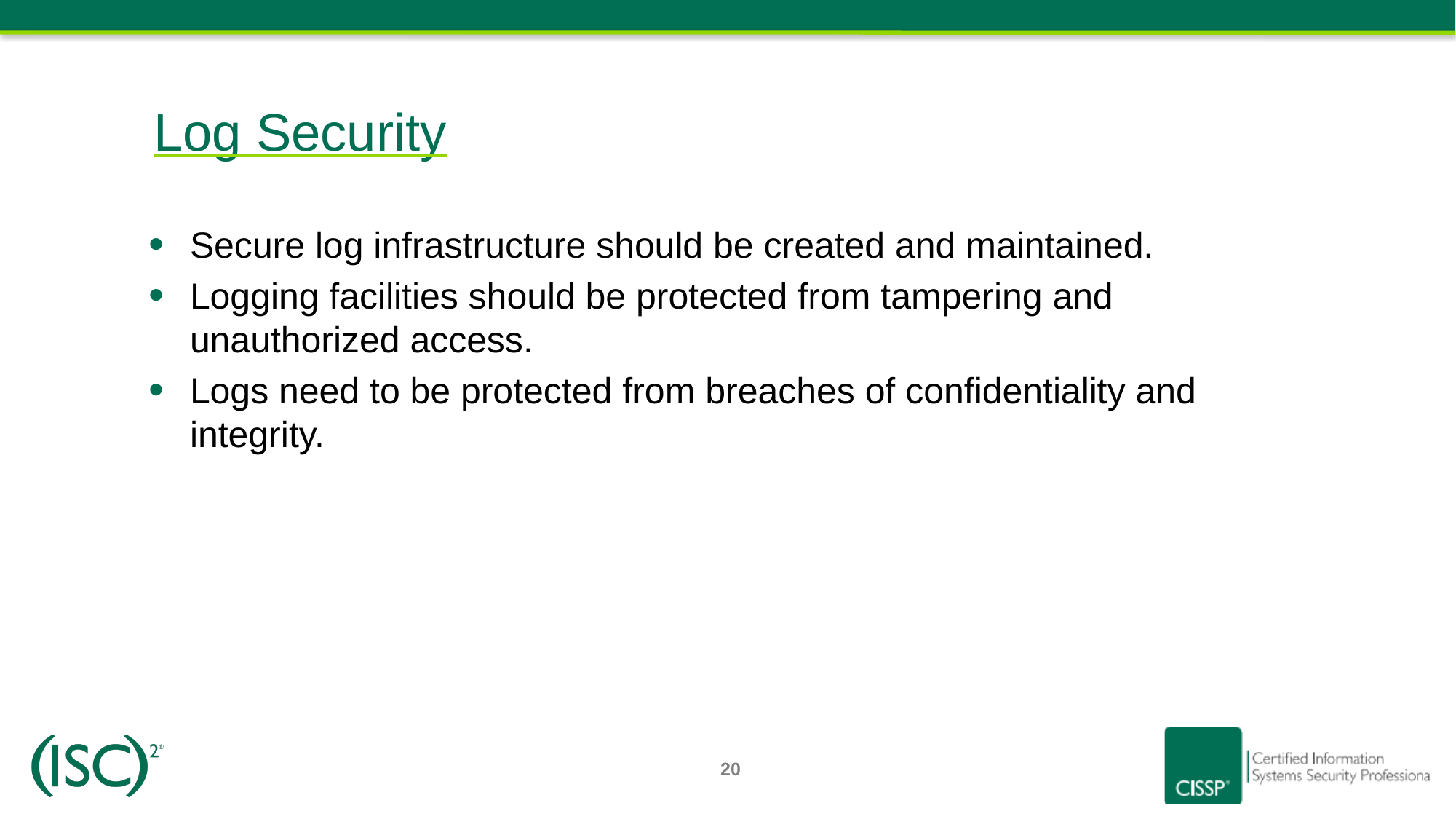

# Log Security
Secure log infrastructure should be created and maintained.
Logging facilities should be protected from tampering and unauthorized access.
Logs need to be protected from breaches of confidentiality and integrity.